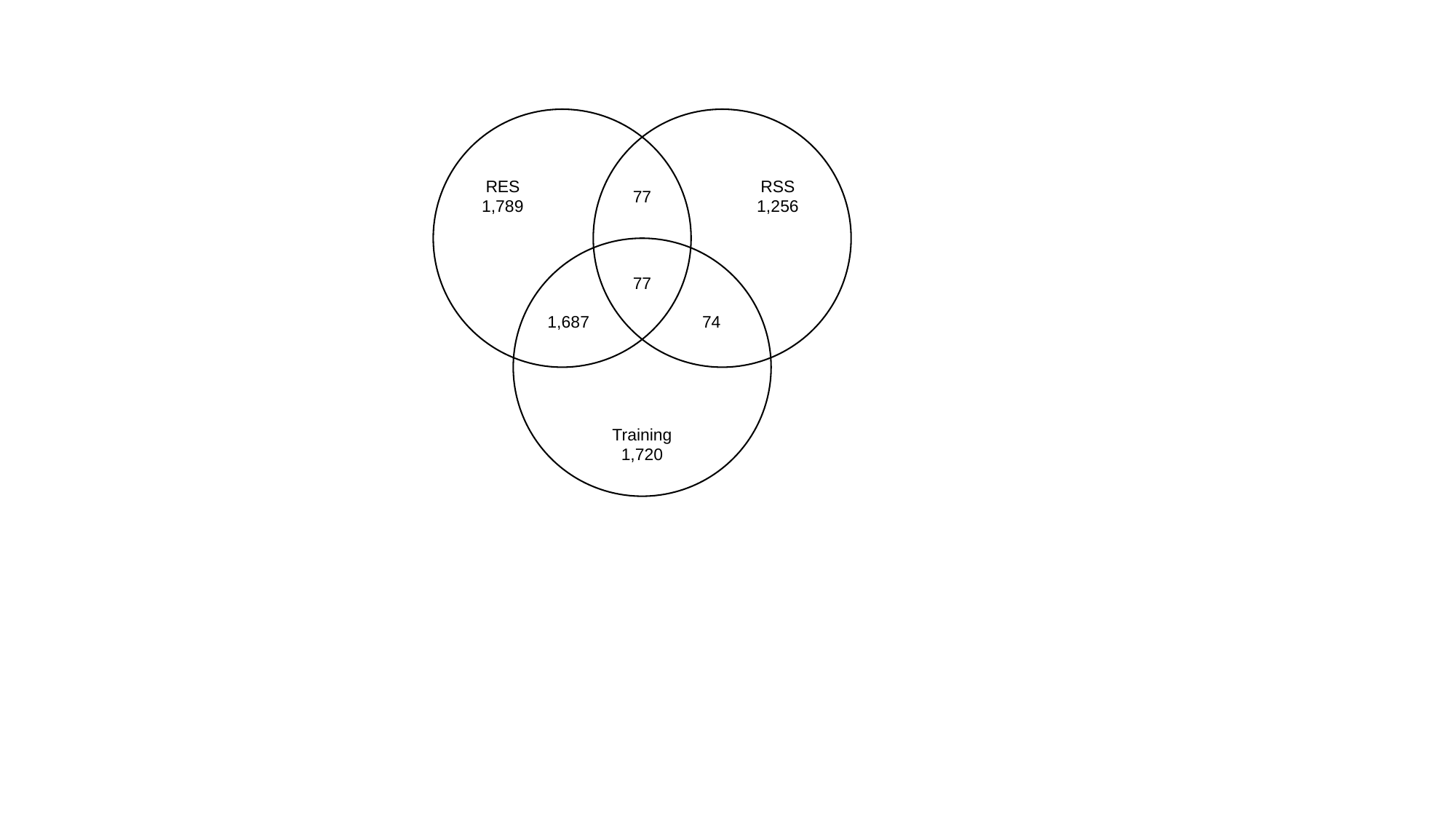

RES
1,789
RSS
1,256
77
77
1,687
74
Training
1,720